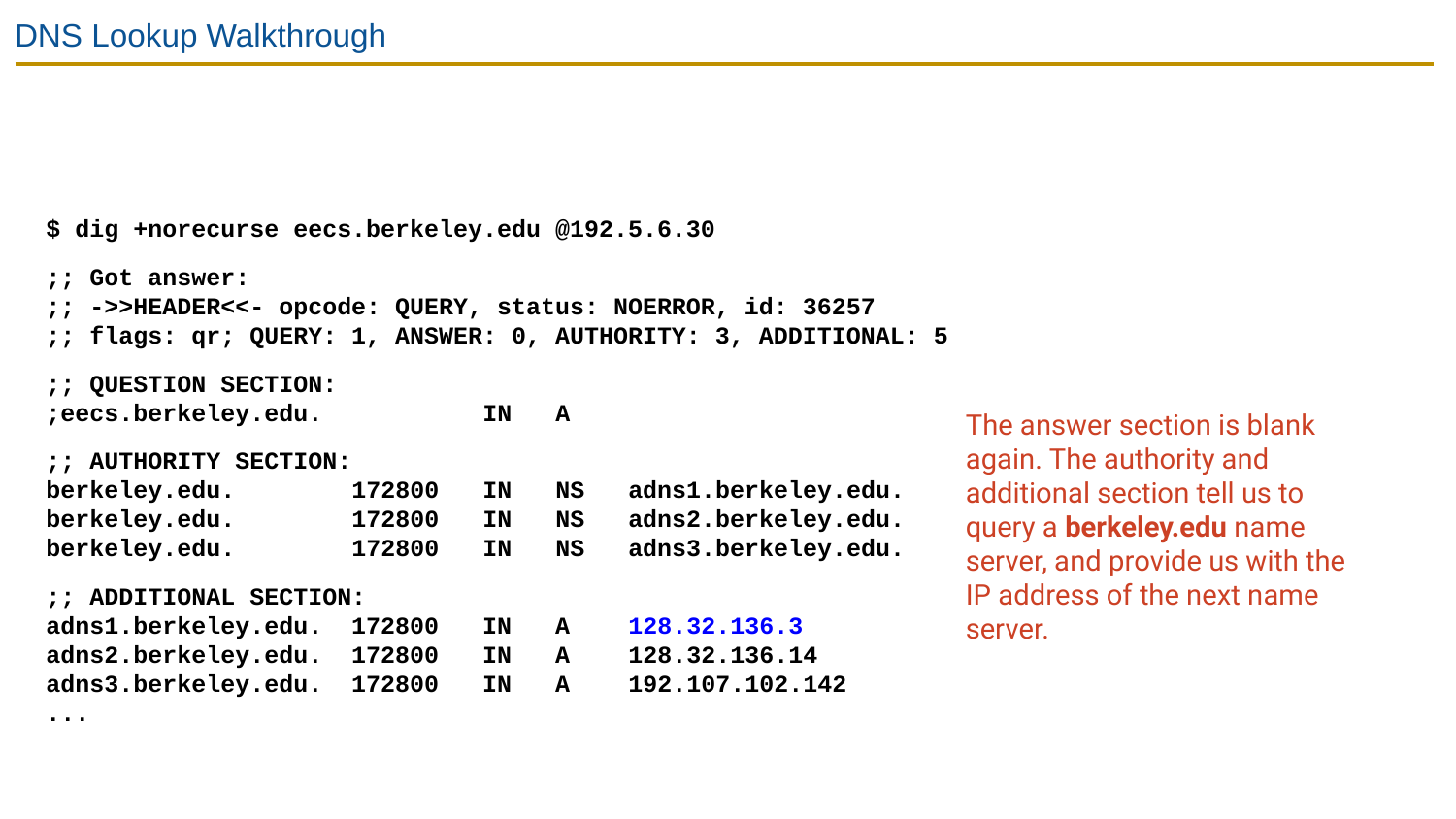

# DNS Lookup Walkthrough
$ dig +norecurse eecs.berkeley.edu @192.5.6.30

;; Got answer:
;; ->>HEADER<<- opcode: QUERY, status: NOERROR, id: 36257
;; flags: qr; QUERY: 1, ANSWER: 0, AUTHORITY: 3, ADDITIONAL: 5

;; QUESTION SECTION:
;eecs.berkeley.edu.       	IN   A

;; AUTHORITY SECTION:
berkeley.edu.    	 172800   IN   NS   adns1.berkeley.edu.
berkeley.edu.    	 172800   IN   NS   adns2.berkeley.edu.
berkeley.edu.    	 172800   IN   NS   adns3.berkeley.edu.

;; ADDITIONAL SECTION:
adns1.berkeley.edu.  172800   IN   A	128.32.136.3
adns2.berkeley.edu.  172800   IN   A	128.32.136.14
adns3.berkeley.edu.  172800   IN   A	192.107.102.142
...
The answer section is blank again. The authority and additional section tell us to query a berkeley.edu name server, and provide us with the IP address of the next name server.